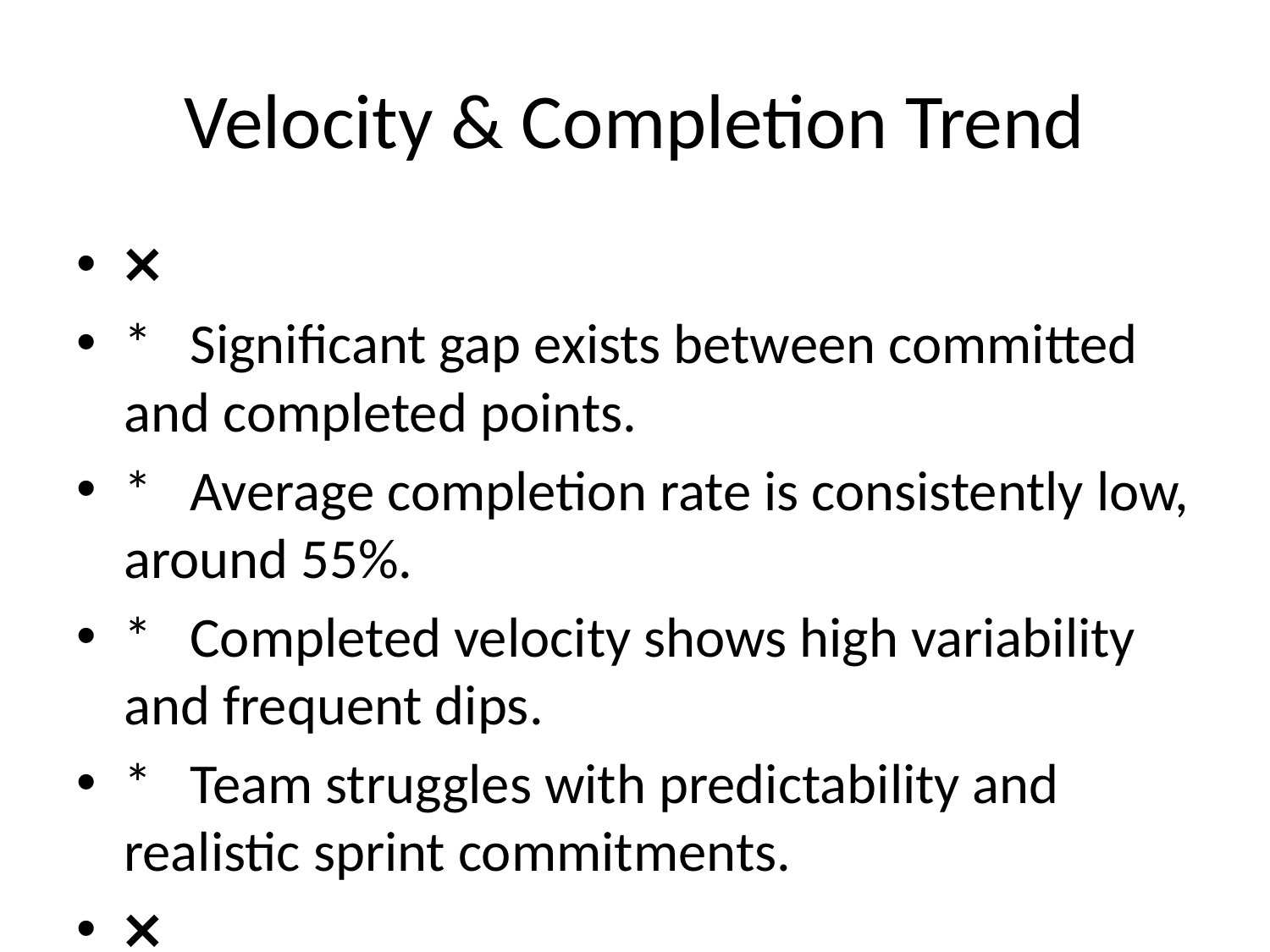

# Velocity & Completion Trend
❌
*   Significant gap exists between committed and completed points.
*   Average completion rate is consistently low, around 55%.
*   Completed velocity shows high variability and frequent dips.
*   Team struggles with predictability and realistic sprint commitments.
❌
*   Overall low sprint goal completion.
*   Average completion rate is approximately 54%.
*   Completion rates fluctuate widely (33% to 74%).
*   No sprint achieved full goal completion.
*   Suggests issues with planning, estimation, or delivery.